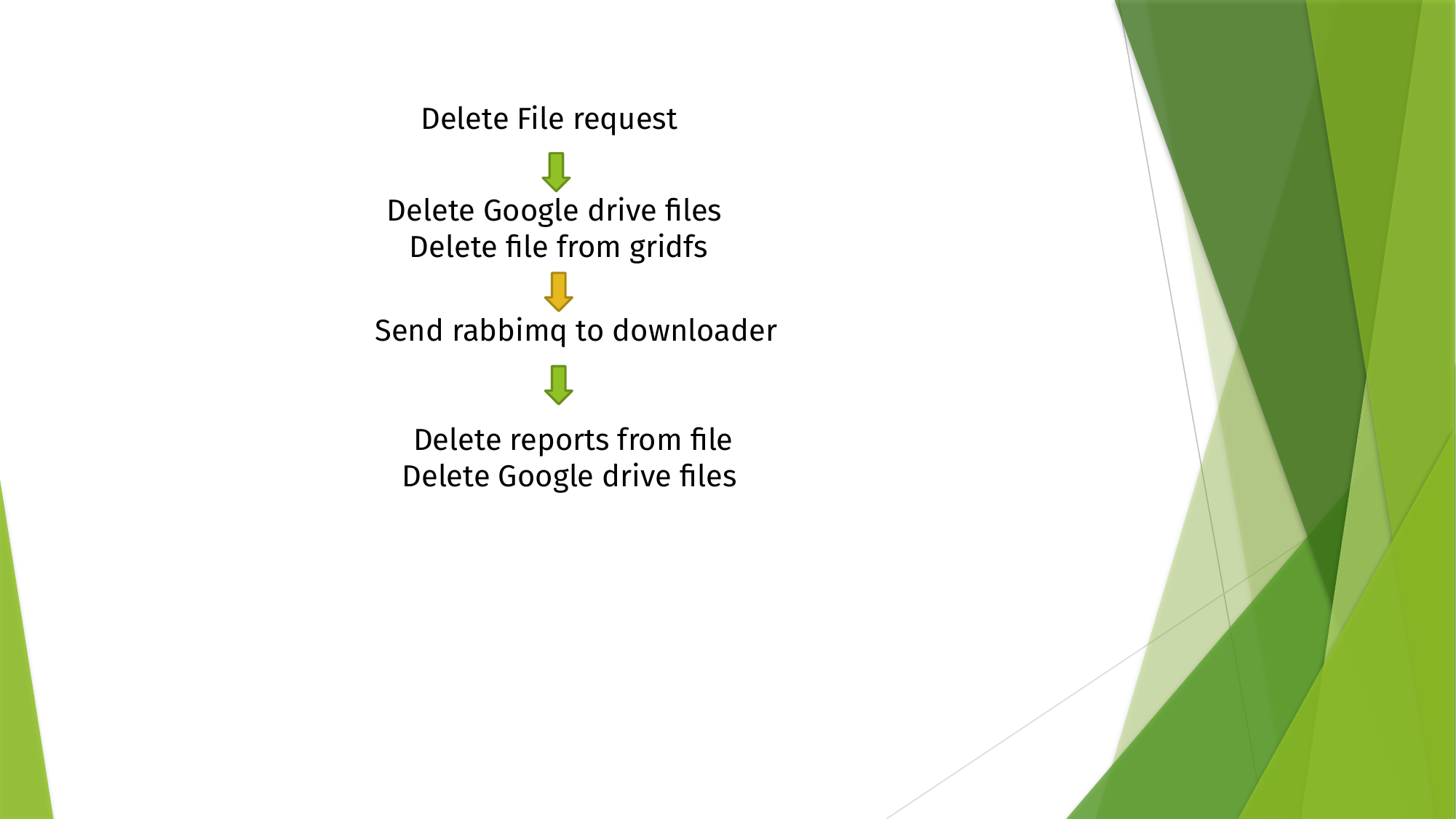

Delete File request

Delete Google drive files
Delete file from gridfs

Send rabbimq to downloader

Delete reports from file
Delete Google drive files